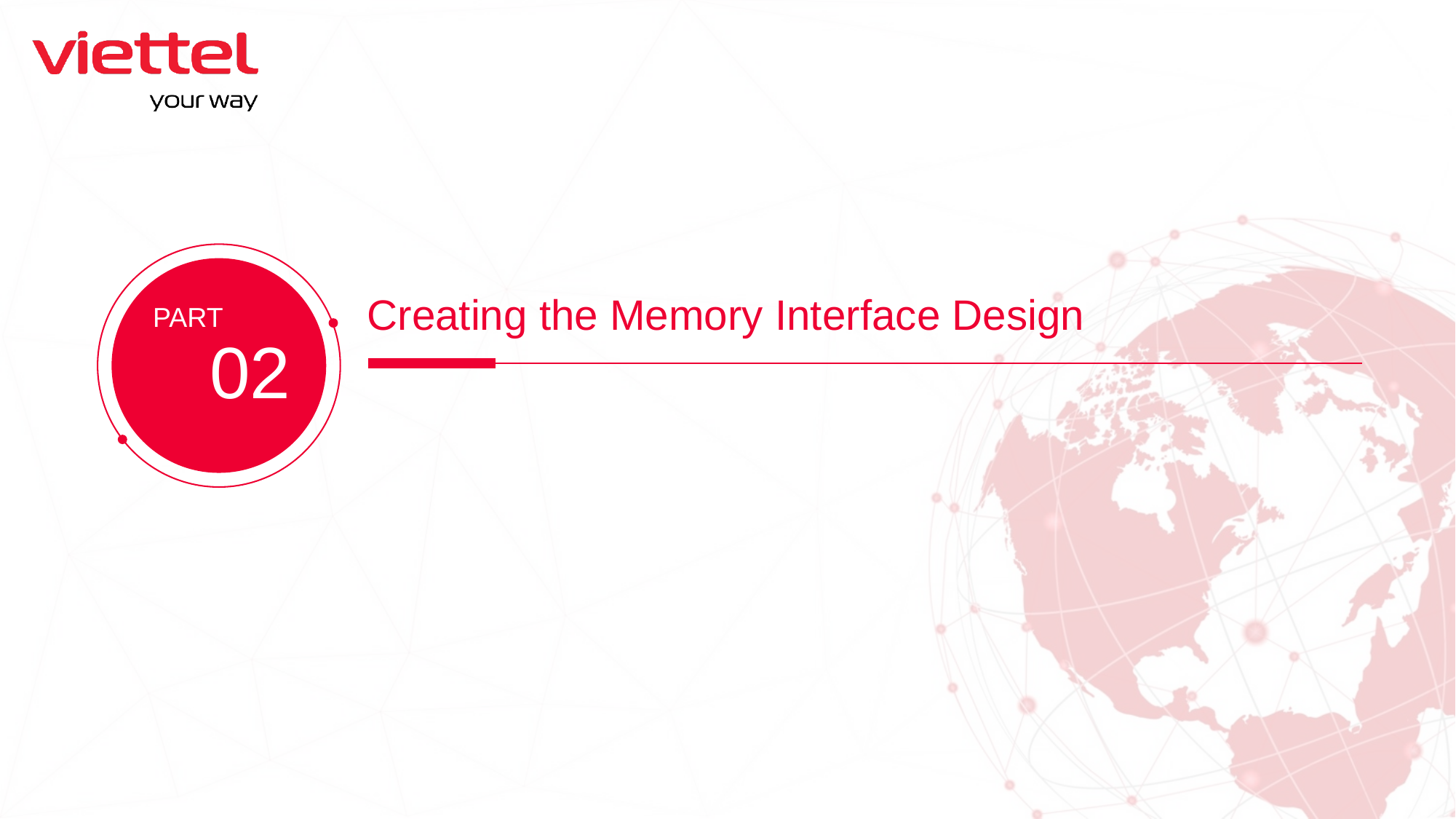

Creating the Memory Interface Design
02
5